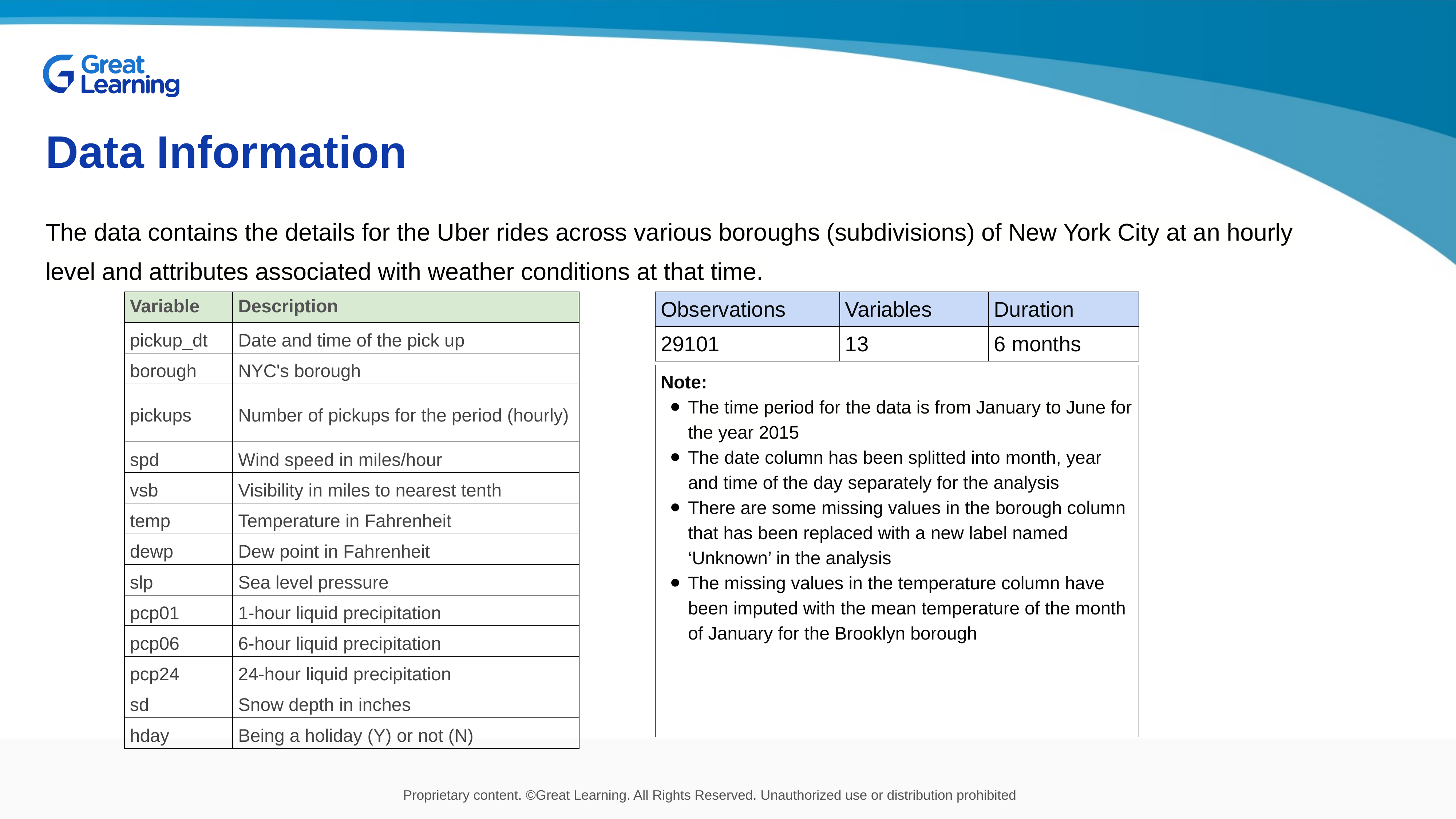

Data Information
The data contains the details for the Uber rides across various boroughs (subdivisions) of New York City at an hourly level and attributes associated with weather conditions at that time.

| Variable | Description |
| --- | --- |
| pickup\_dt | Date and time of the pick up |
| borough | NYC's borough |
| pickups | Number of pickups for the period (hourly) |
| spd | Wind speed in miles/hour |
| vsb | Visibility in miles to nearest tenth |
| temp | Temperature in Fahrenheit |
| dewp | Dew point in Fahrenheit |
| slp | Sea level pressure |
| pcp01 | 1-hour liquid precipitation |
| pcp06 | 6-hour liquid precipitation |
| pcp24 | 24-hour liquid precipitation |
| sd | Snow depth in inches |
| hday | Being a holiday (Y) or not (N) |
| Observations | Variables | Duration |
| --- | --- | --- |
| 29101 | 13 | 6 months |
Note:
The time period for the data is from January to June for the year 2015
The date column has been splitted into month, year and time of the day separately for the analysis
There are some missing values in the borough column that has been replaced with a new label named  ‘Unknown’ in the analysis
The missing values in the temperature column have been imputed with the mean temperature of the month of January for the Brooklyn borough